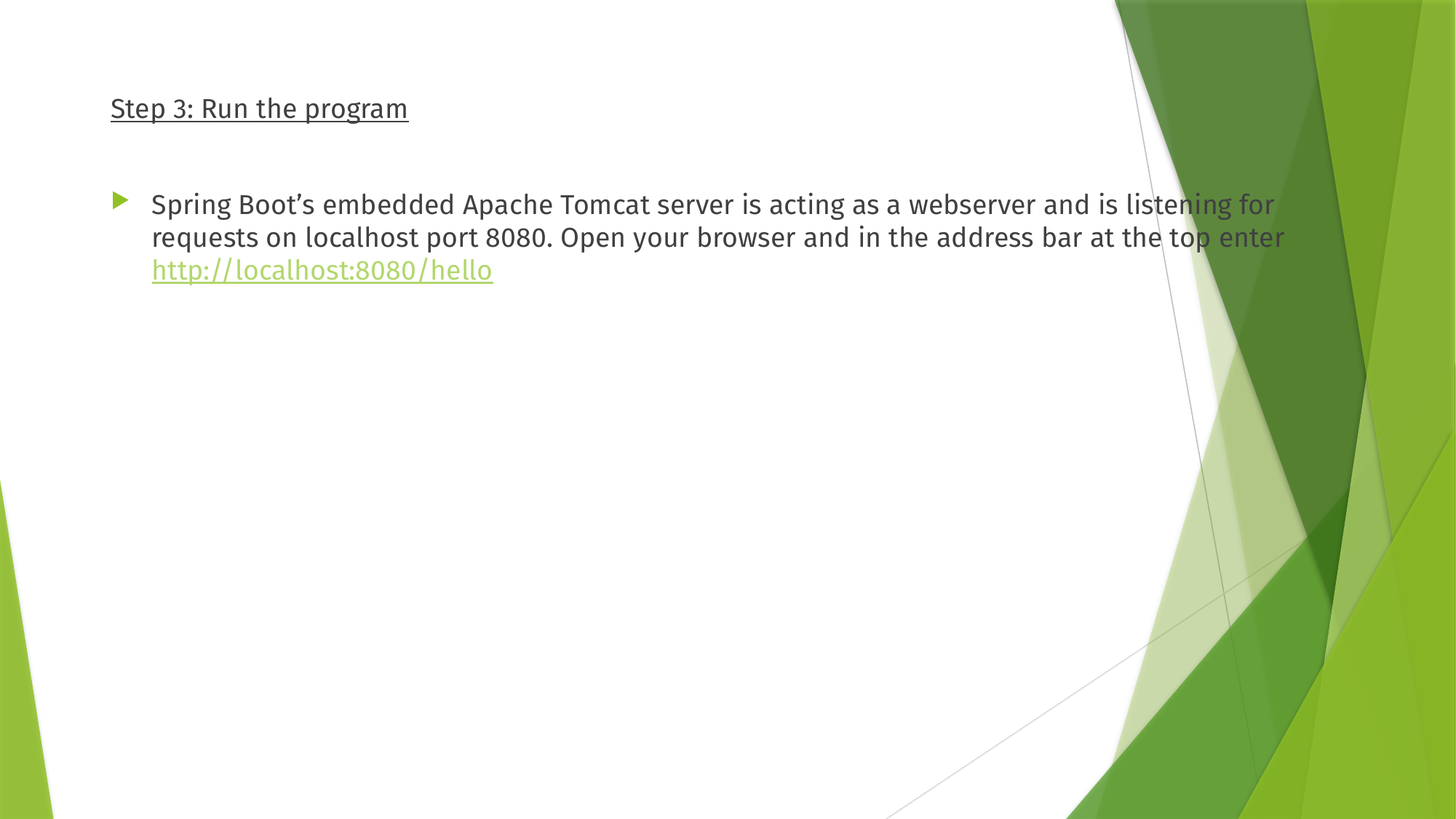

Step 3: Run the program

Spring Boot’s embedded Apache Tomcat server is acting as a webserver and is listening for requests on localhost port 8080. Open your browser and in the address bar at the top enter http://localhost:8080/hello